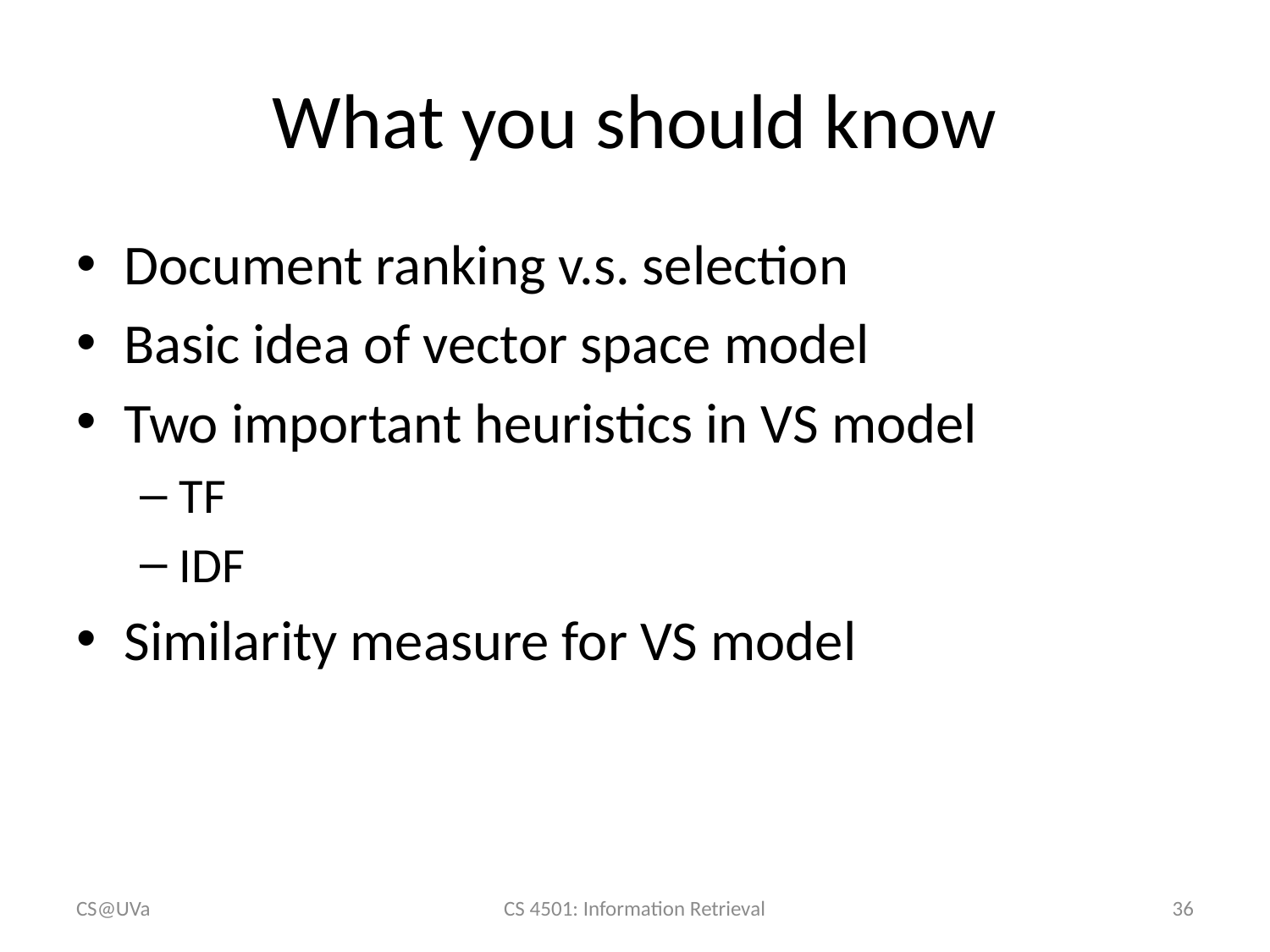

# What you should know
Document ranking v.s. selection
Basic idea of vector space model
Two important heuristics in VS model
TF
IDF
Similarity measure for VS model

CS@UVa
CS 4501: Information Retrieval
36